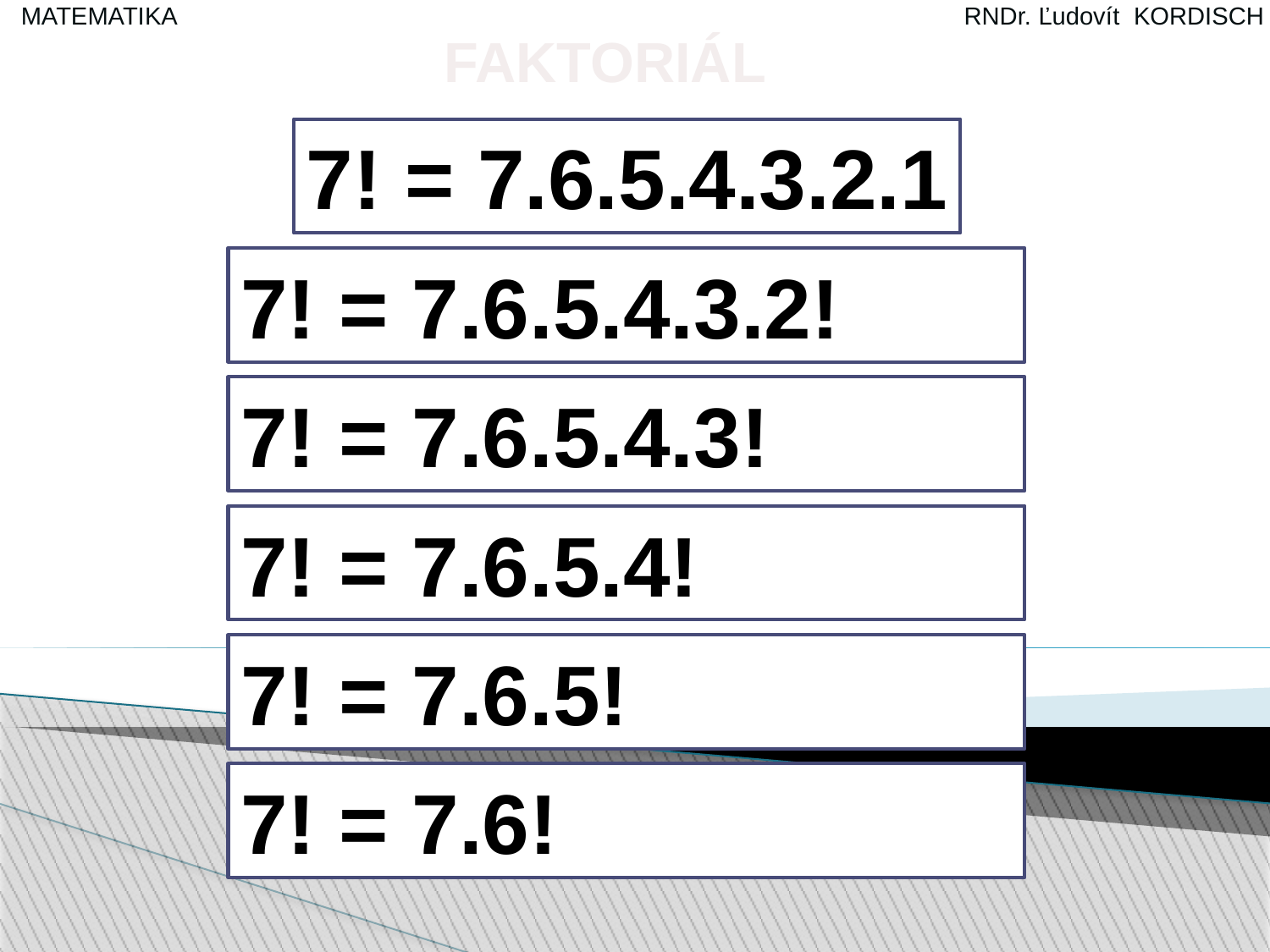

FAKTORIÁL
7! = 7.6.5.4.3.2.1
7! = 7.6.5.4.3.2!
7! = 7.6.5.4.3!
7! = 7.6.5.4!
7! = 7.6.5!
7! = 7.6!